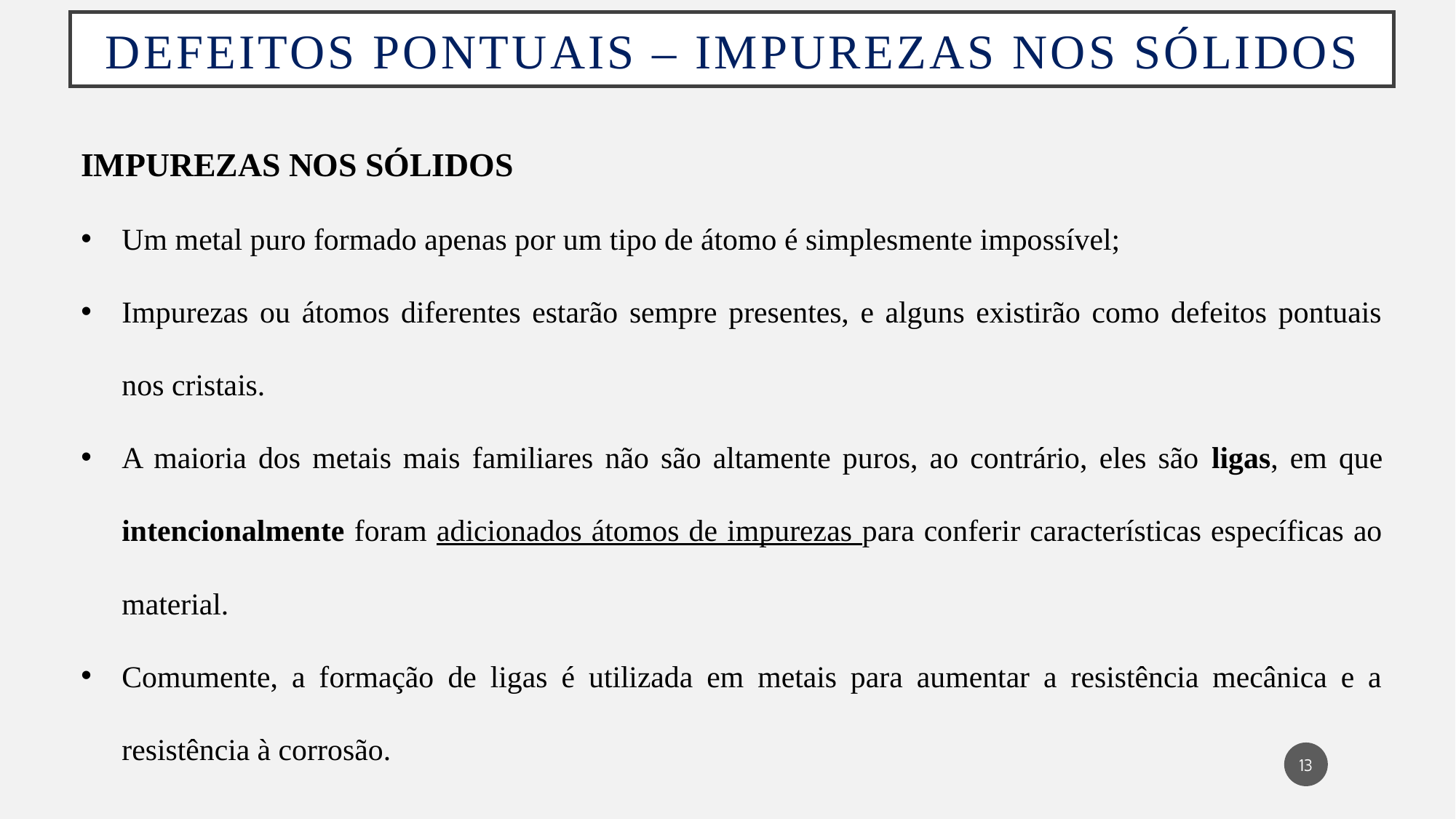

# DEFEITOS PONTUAIS – IMPUREZAS NOS SÓLIDOS
IMPUREZAS NOS SÓLIDOS
Um metal puro formado apenas por um tipo de átomo é simplesmente impossível;
Impurezas ou átomos diferentes estarão sempre presentes, e alguns existirão como defeitos pontuais nos cristais.
A maioria dos metais mais familiares não são altamente puros, ao contrário, eles são ligas, em que intencionalmente foram adicionados átomos de impurezas para conferir características específicas ao material.
Comumente, a formação de ligas é utilizada em metais para aumentar a resistência mecânica e a resistência à corrosão.
13